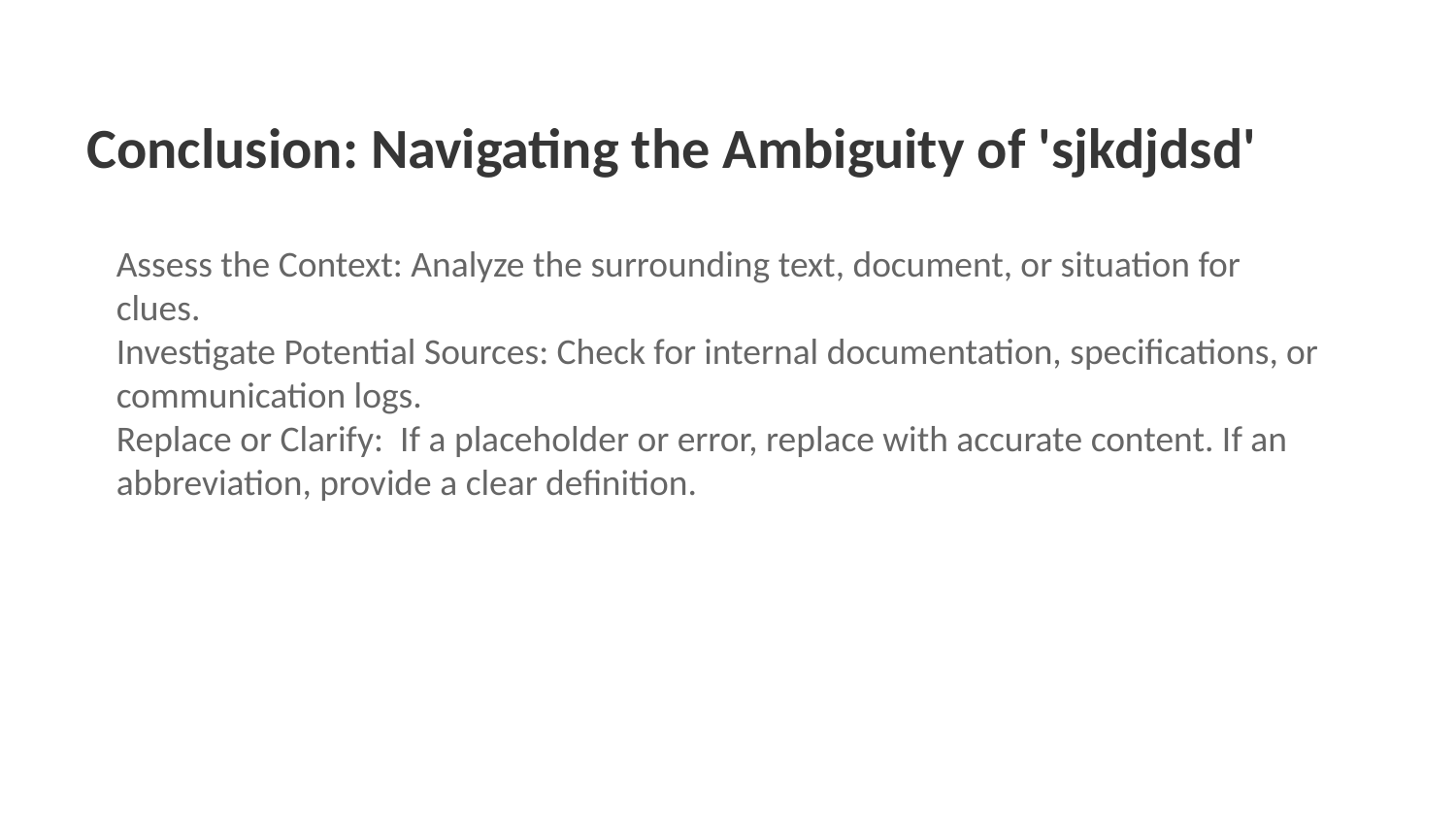

Conclusion: Navigating the Ambiguity of 'sjkdjdsd'
Assess the Context: Analyze the surrounding text, document, or situation for clues.
Investigate Potential Sources: Check for internal documentation, specifications, or communication logs.
Replace or Clarify:  If a placeholder or error, replace with accurate content. If an abbreviation, provide a clear definition.